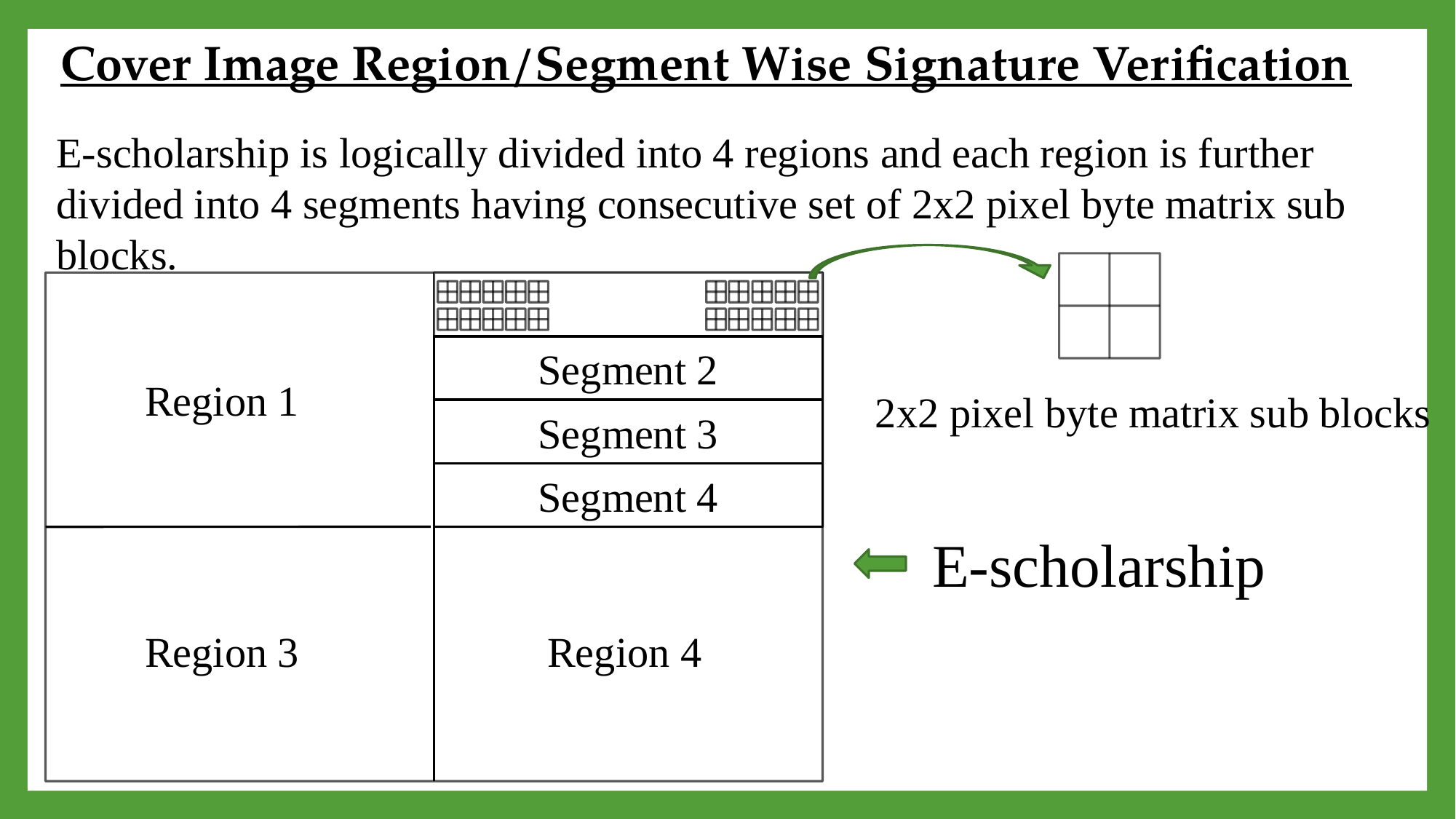

Cover Image Region/Segment Wise Signature Verification
E-scholarship is logically divided into 4 regions and each region is further divided into 4 segments having consecutive set of 2x2 pixel byte matrix sub blocks.

Segment 2
Region 1
2x2 pixel byte matrix sub blocks
Segment 3
Segment 4
E-scholarship

Region 3

Region 4